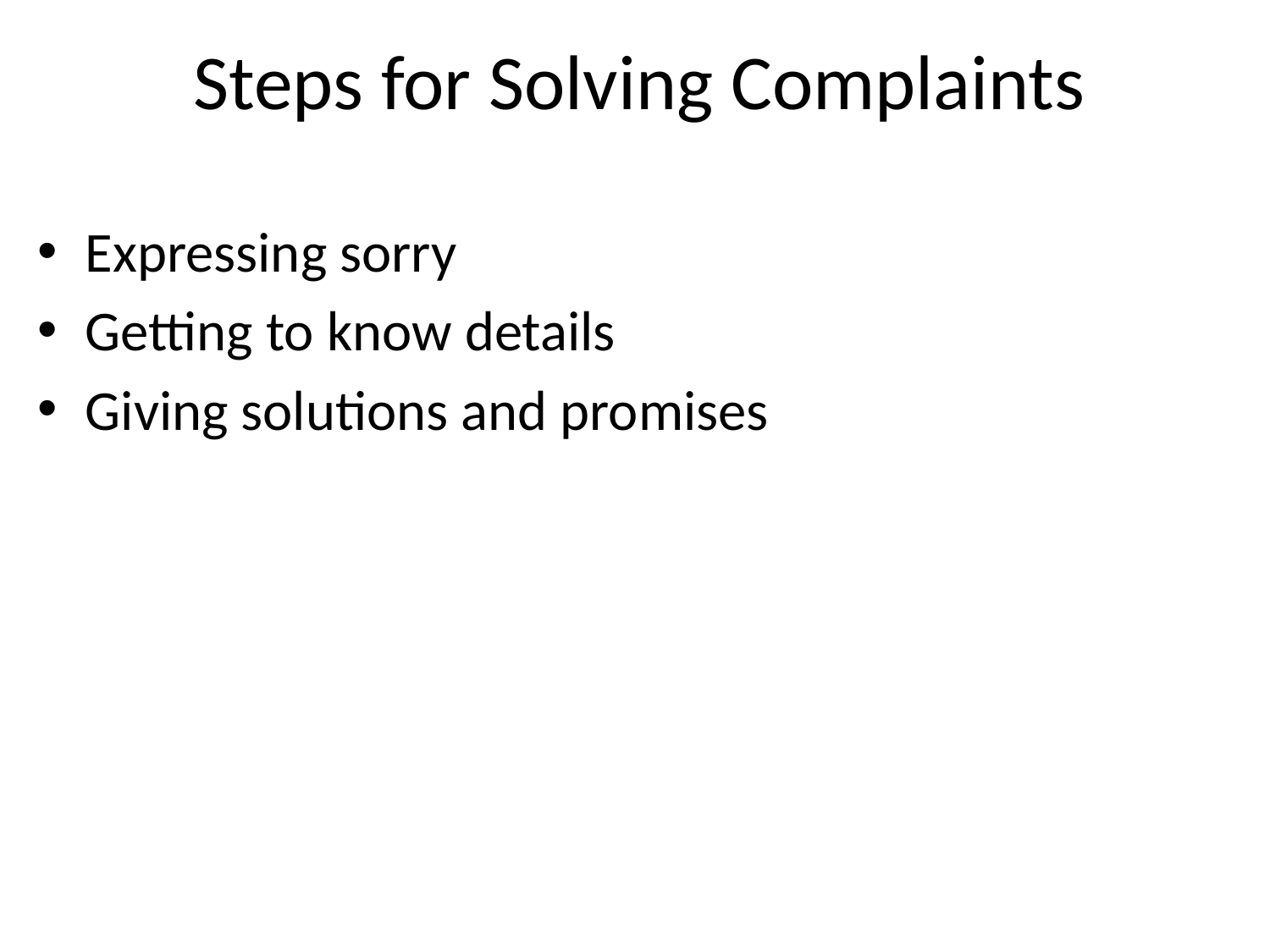

Steps for Solving Complaints

Expressing sorry
Getting to know details
Giving solutions and promises